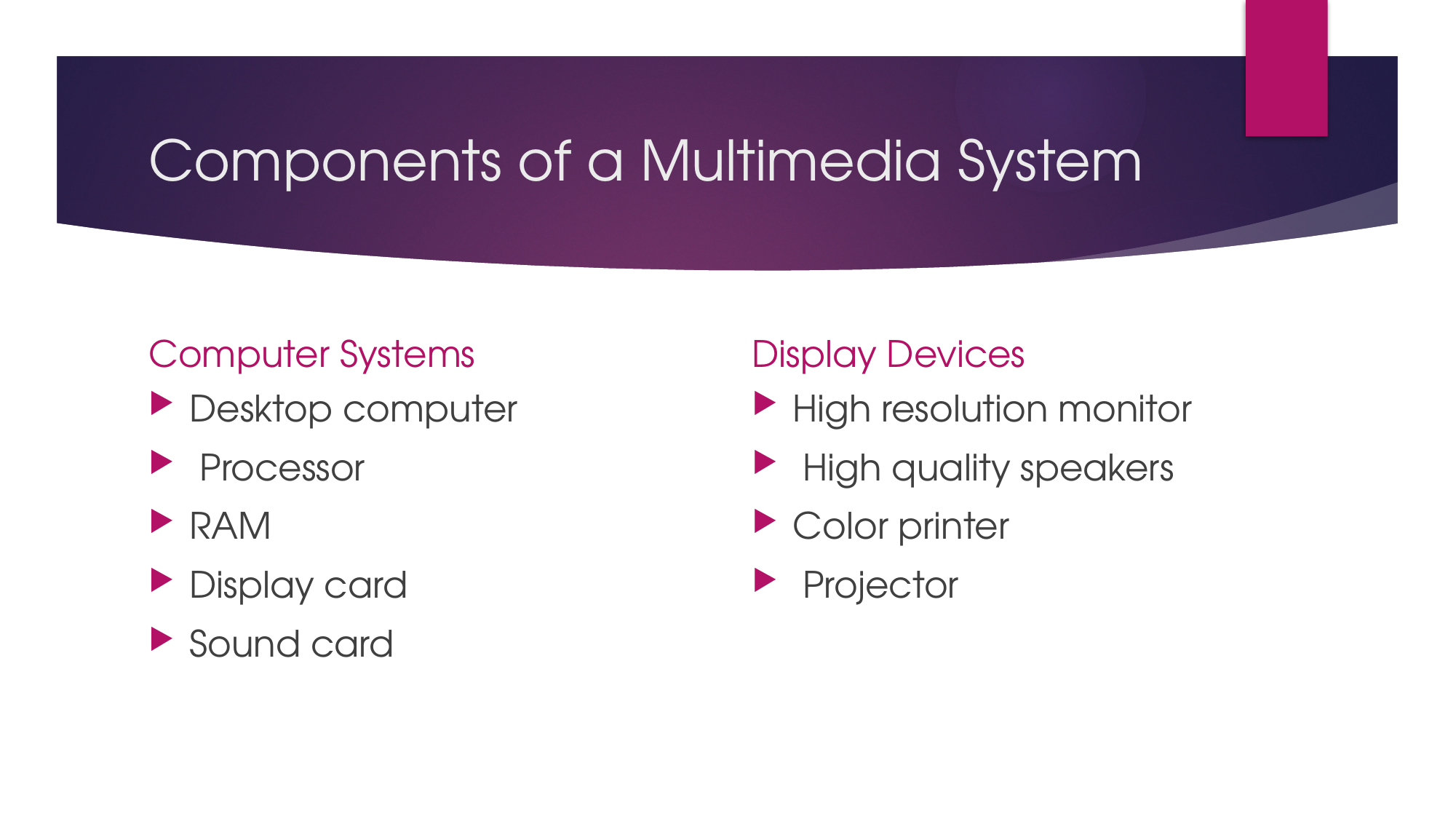

# Components of a Multimedia System
Computer Systems
Display Devices
Desktop computer
 Processor
RAM
Display card
Sound card
High resolution monitor
 High quality speakers
Color printer
 Projector